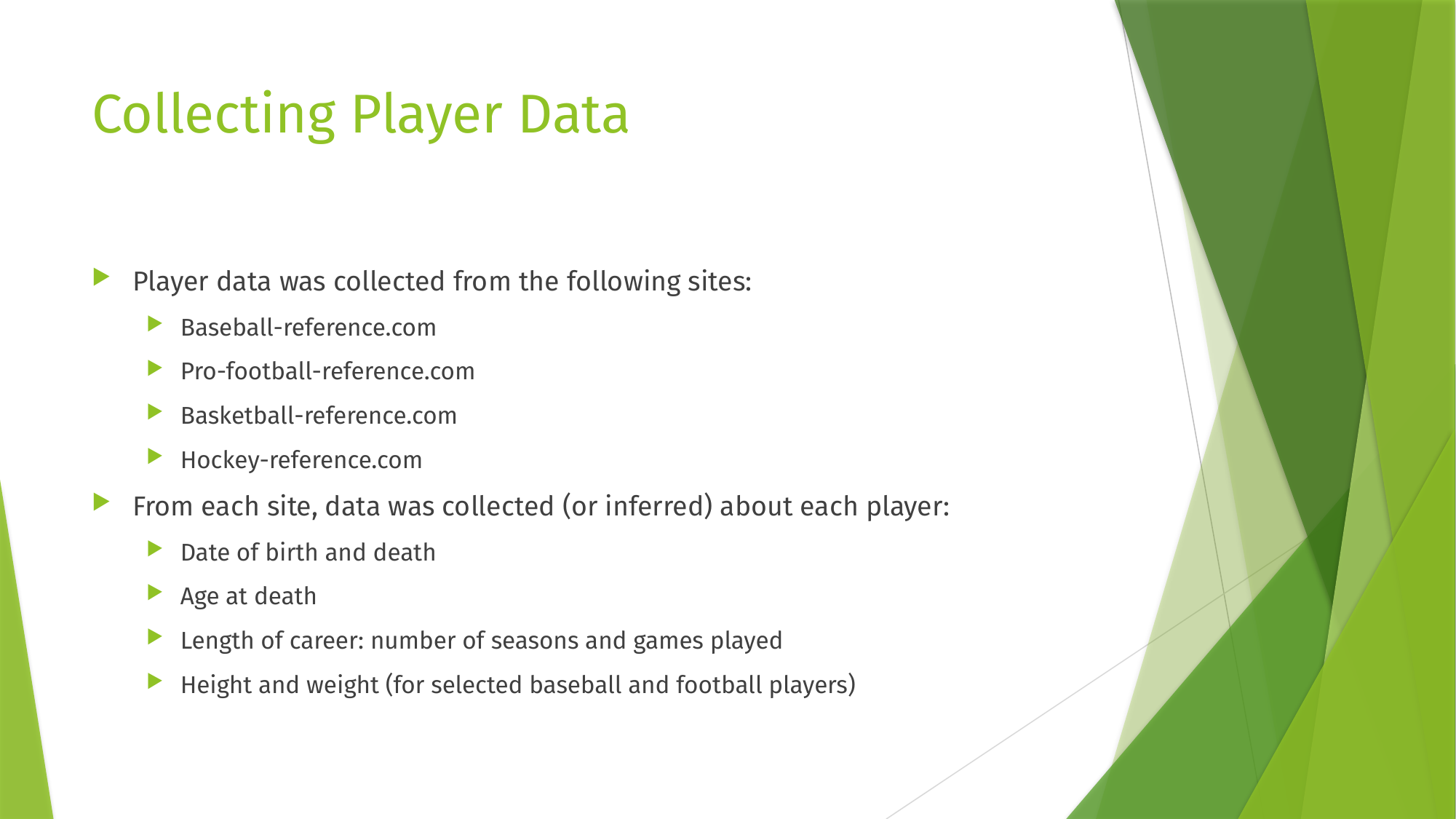

# Collecting Player Data
Player data was collected from the following sites:
Baseball-reference.com
Pro-football-reference.com
Basketball-reference.com
Hockey-reference.com
From each site, data was collected (or inferred) about each player:
Date of birth and death
Age at death
Length of career: number of seasons and games played
Height and weight (for selected baseball and football players)